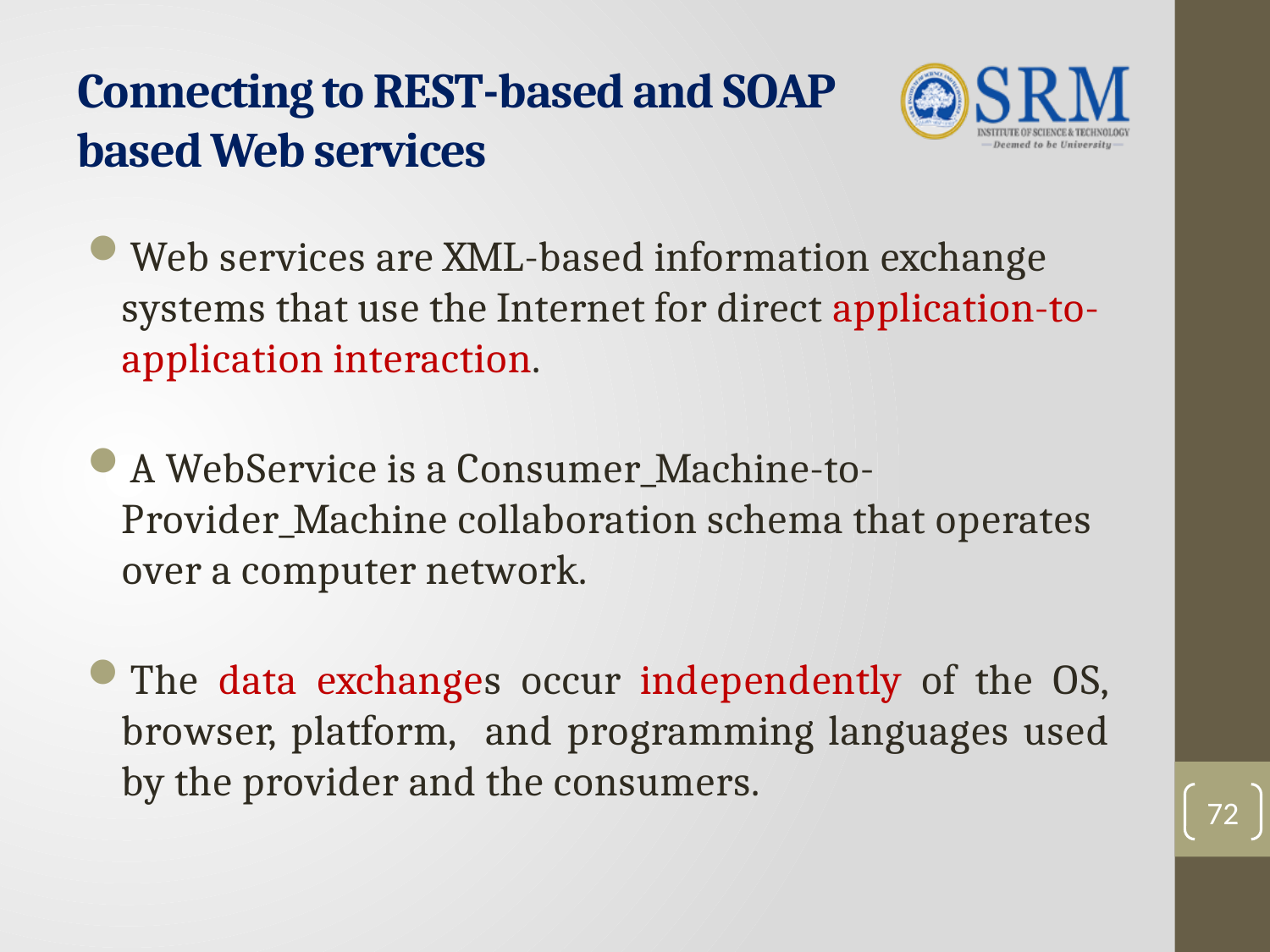

# Connecting to REST-based and SOAP based Web services
Web services are XML-based information exchange systems that use the Internet for direct application-to-application interaction.

A WebService is a Consumer_Machine-to-Provider_Machine collaboration schema that operates over a computer network.

The data exchanges occur independently of the OS, browser, platform,  and programming languages used by the provider and the consumers.

72